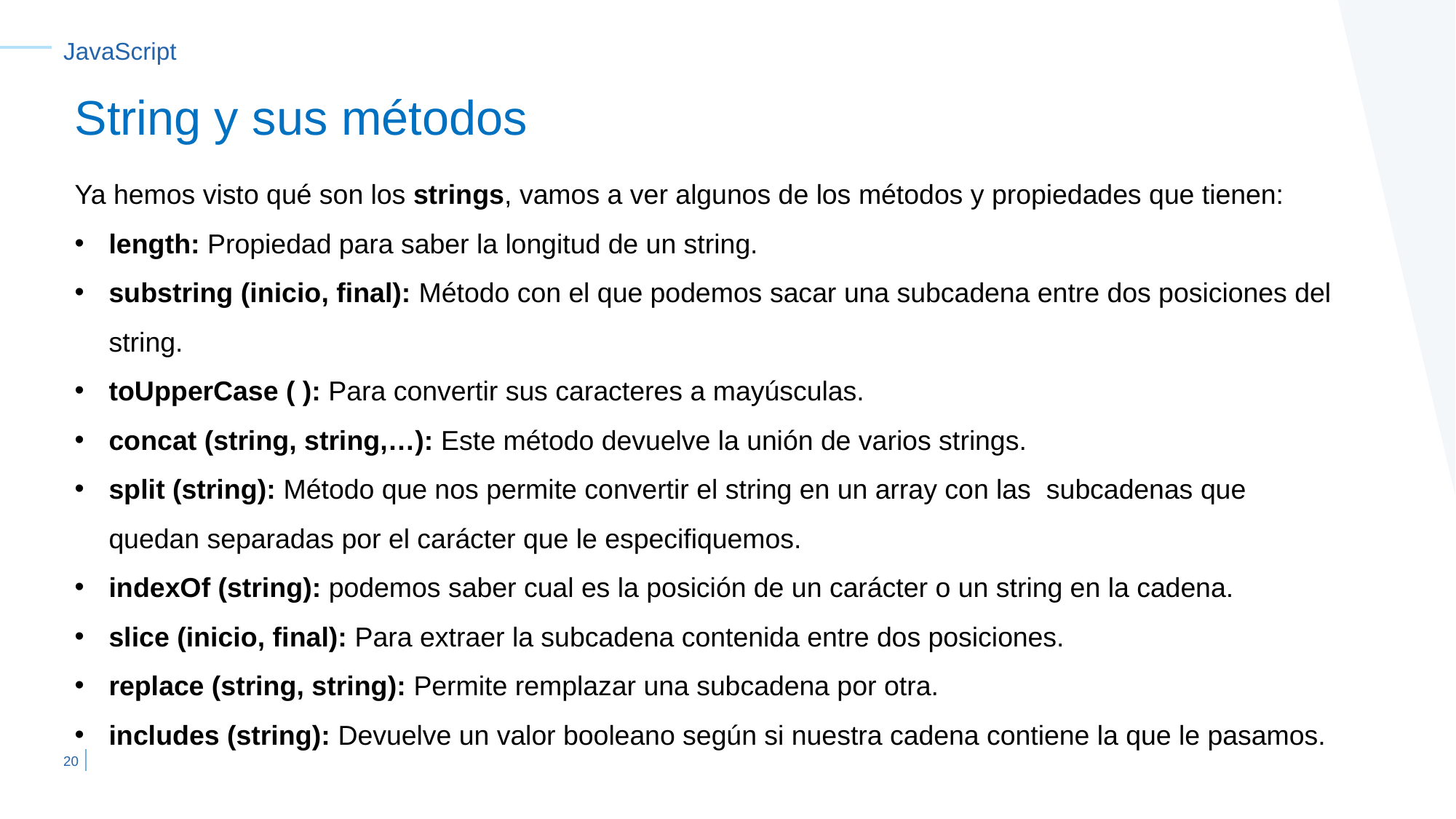

JavaScript
String y sus métodos
Ya hemos visto qué son los strings, vamos a ver algunos de los métodos y propiedades que tienen:
length: Propiedad para saber la longitud de un string.
substring (inicio, final): Método con el que podemos sacar una subcadena entre dos posiciones del string.
toUpperCase ( ): Para convertir sus caracteres a mayúsculas.
concat (string, string,…): Este método devuelve la unión de varios strings.
split (string): Método que nos permite convertir el string en un array con las  subcadenas que quedan separadas por el carácter que le especifiquemos.
indexOf (string): podemos saber cual es la posición de un carácter o un string en la cadena.
slice (inicio, final): Para extraer la subcadena contenida entre dos posiciones.
replace (string, string): Permite remplazar una subcadena por otra.
includes (string): Devuelve un valor booleano según si nuestra cadena contiene la que le pasamos.

20